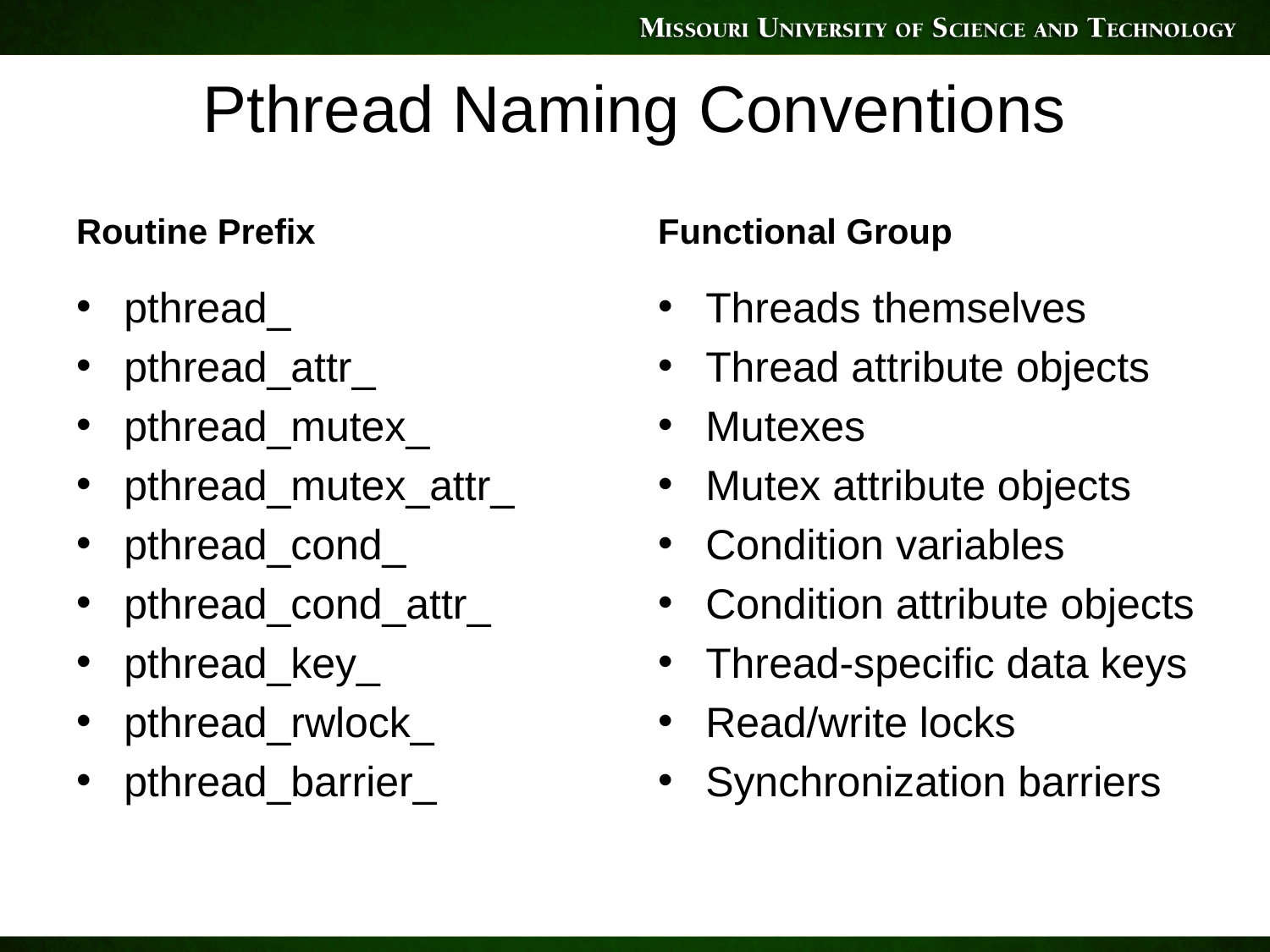

# Pthread Naming Conventions
Routine Prefix
Functional Group
pthread_
pthread_attr_
pthread_mutex_
pthread_mutex_attr_
pthread_cond_
pthread_cond_attr_
pthread_key_
pthread_rwlock_
pthread_barrier_
Threads themselves
Thread attribute objects
Mutexes
Mutex attribute objects
Condition variables
Condition attribute objects
Thread-specific data keys
Read/write locks
Synchronization barriers